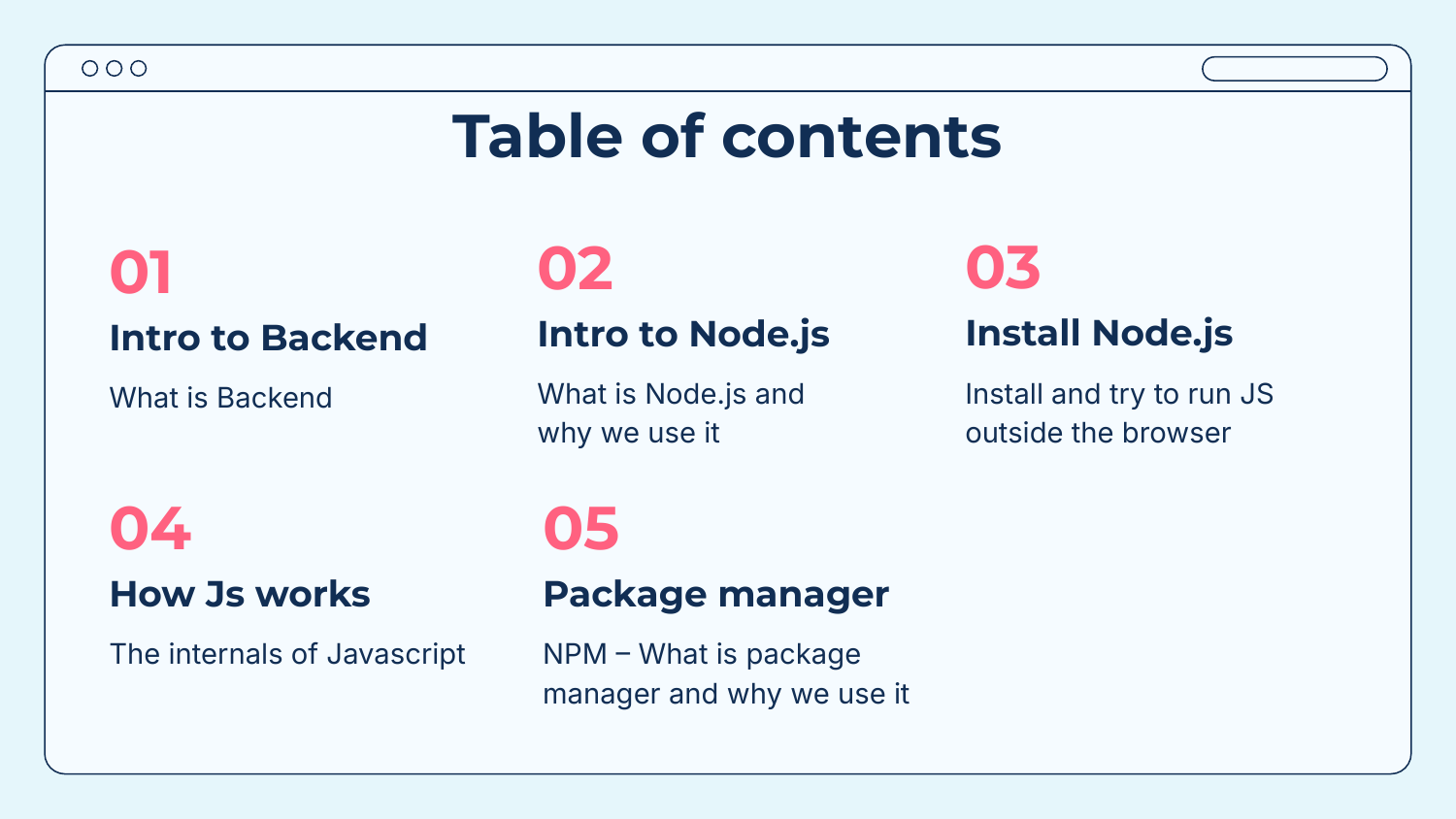

# Table of contents
03
02
01
Install Node.js
Intro to Node.js
Intro to Backend
Install and try to run JS outside the browser
What is Node.js and why we use it
What is Backend
04
05
Package manager
How Js works
The internals of Javascript
NPM – What is package manager and why we use it